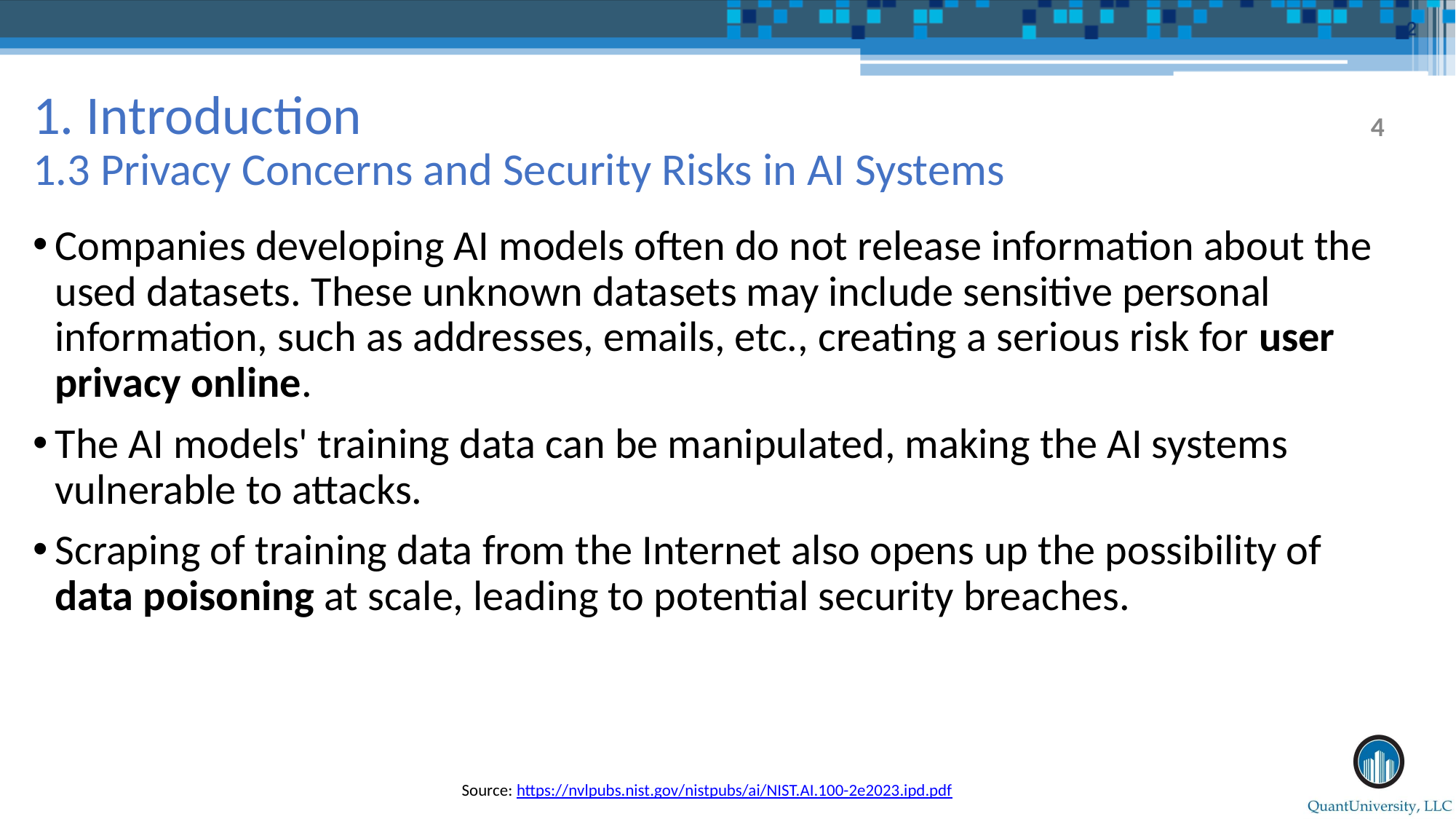

# 1. Introduction
1.3 Privacy Concerns and Security Risks in AI Systems
Companies developing AI models often do not release information about the used datasets. These unknown datasets may include sensitive personal information, such as addresses, emails, etc., creating a serious risk for user privacy online.
The AI models' training data can be manipulated, making the AI systems vulnerable to attacks.
Scraping of training data from the Internet also opens up the possibility of data poisoning at scale, leading to potential security breaches.